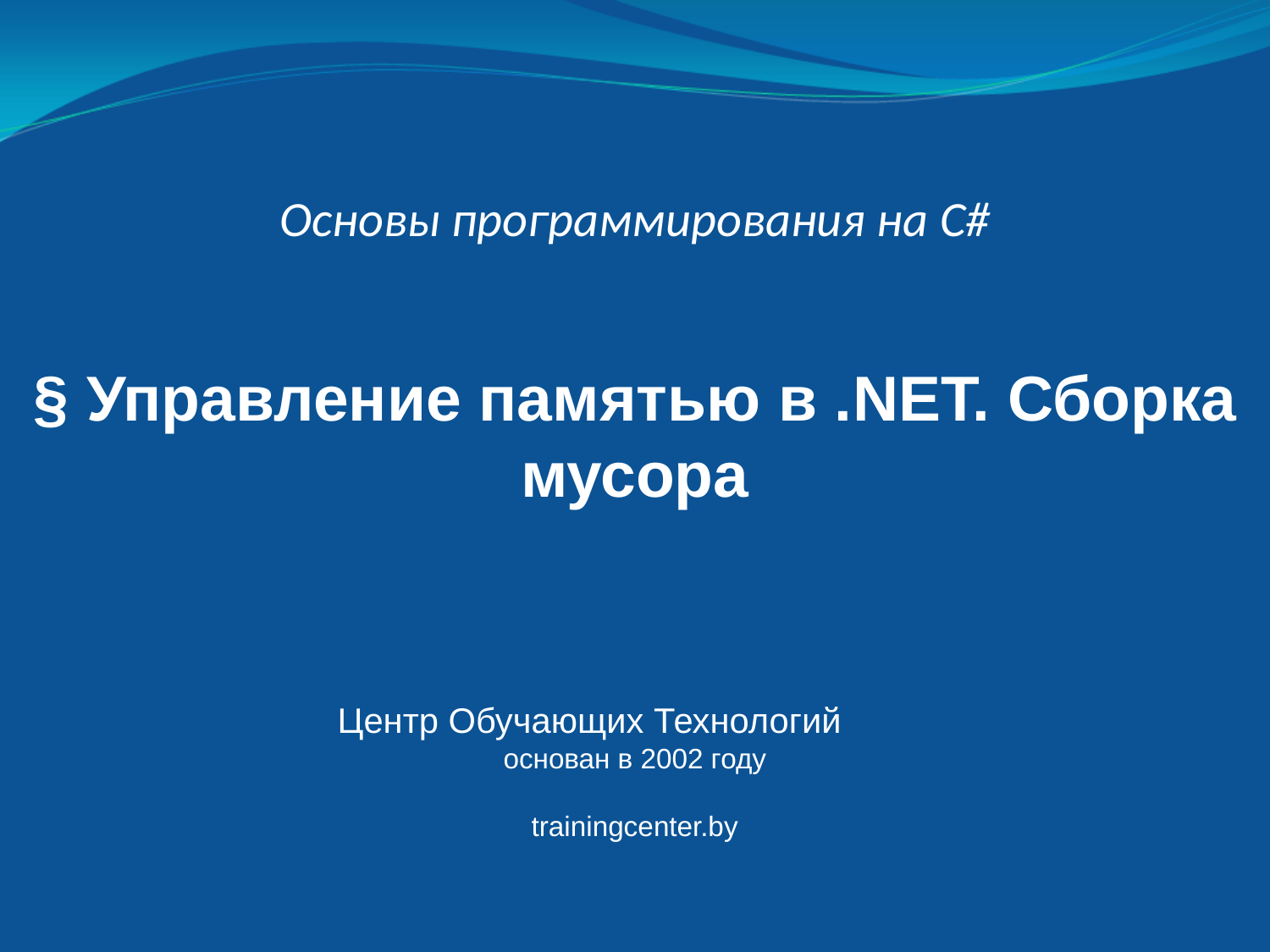

Основы программирования на C#
§ Управление памятью в .NET. Сборка мусора
Центр Обучающих Технологий
основан в 2002 году

trainingcenter.by